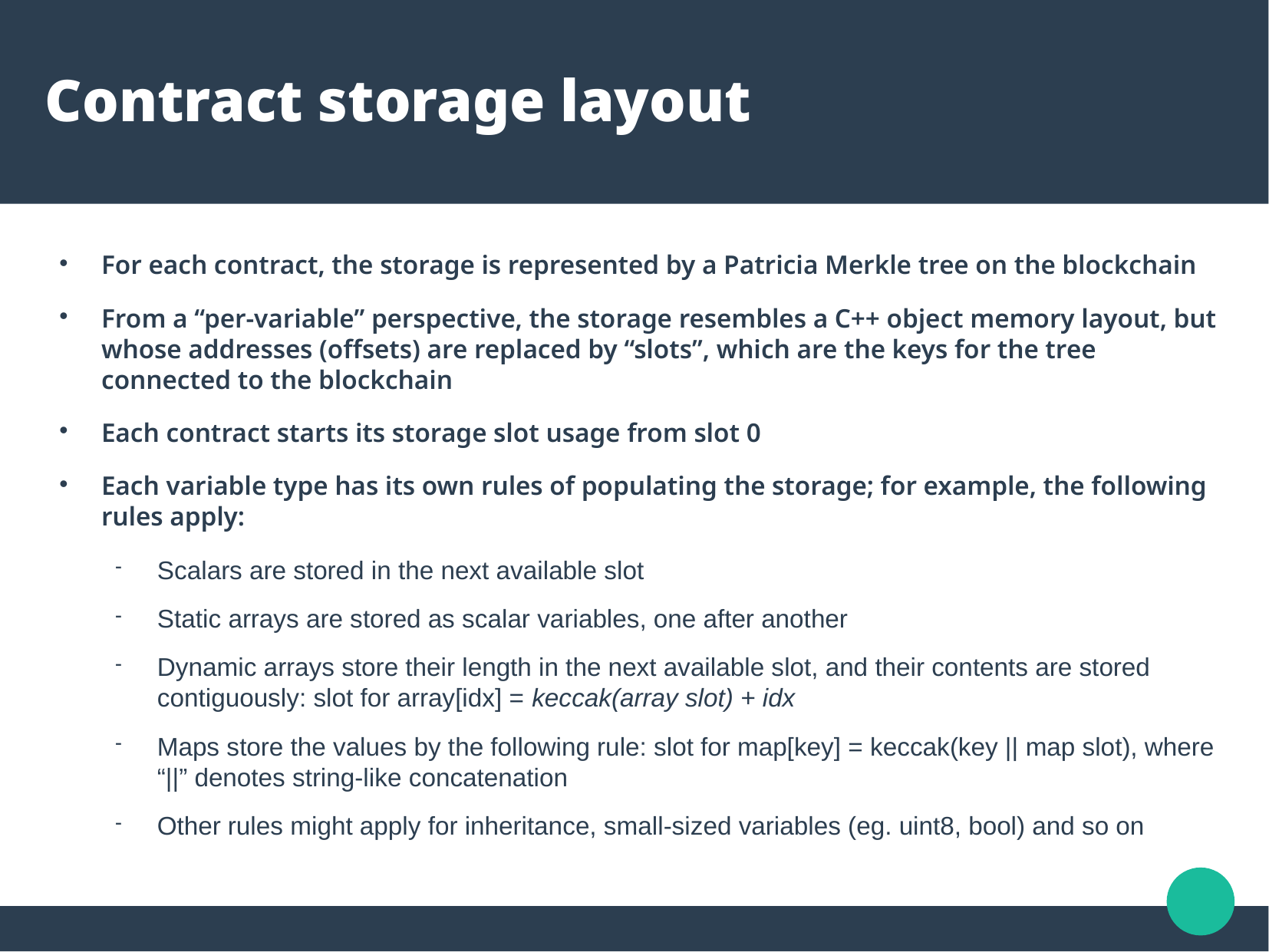

Contract storage layout
For each contract, the storage is represented by a Patricia Merkle tree on the blockchain
From a “per-variable” perspective, the storage resembles a C++ object memory layout, but whose addresses (offsets) are replaced by “slots”, which are the keys for the tree connected to the blockchain
Each contract starts its storage slot usage from slot 0
Each variable type has its own rules of populating the storage; for example, the following rules apply:
Scalars are stored in the next available slot
Static arrays are stored as scalar variables, one after another
Dynamic arrays store their length in the next available slot, and their contents are stored contiguously: slot for array[idx] = keccak(array slot) + idx
Maps store the values by the following rule: slot for map[key] = keccak(key || map slot), where “||” denotes string-like concatenation
Other rules might apply for inheritance, small-sized variables (eg. uint8, bool) and so on